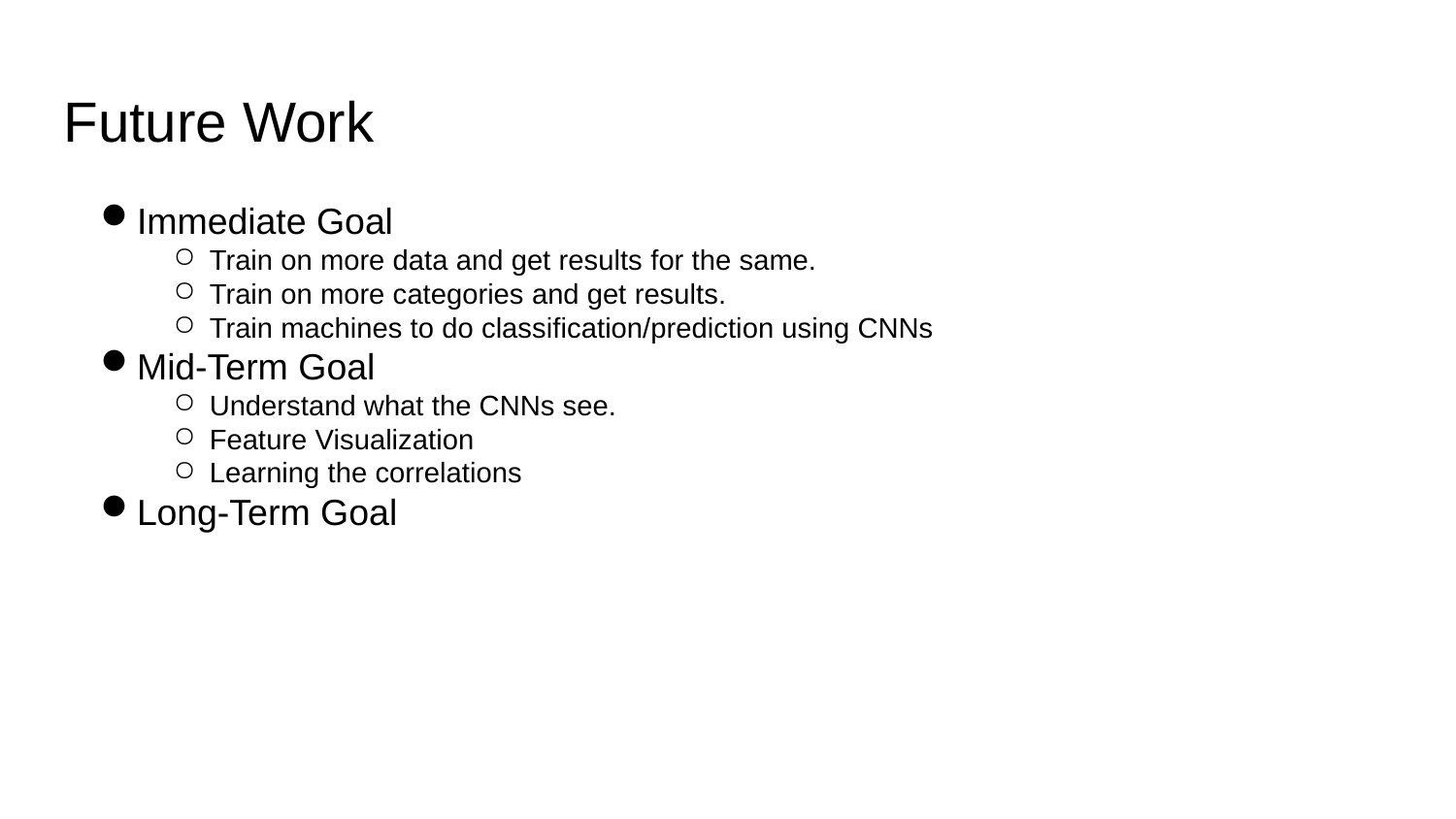

Future Work
Immediate Goal
Train on more data and get results for the same.
Train on more categories and get results.
Train machines to do classification/prediction using CNNs
Mid-Term Goal
Understand what the CNNs see.
Feature Visualization
Learning the correlations
Long-Term Goal